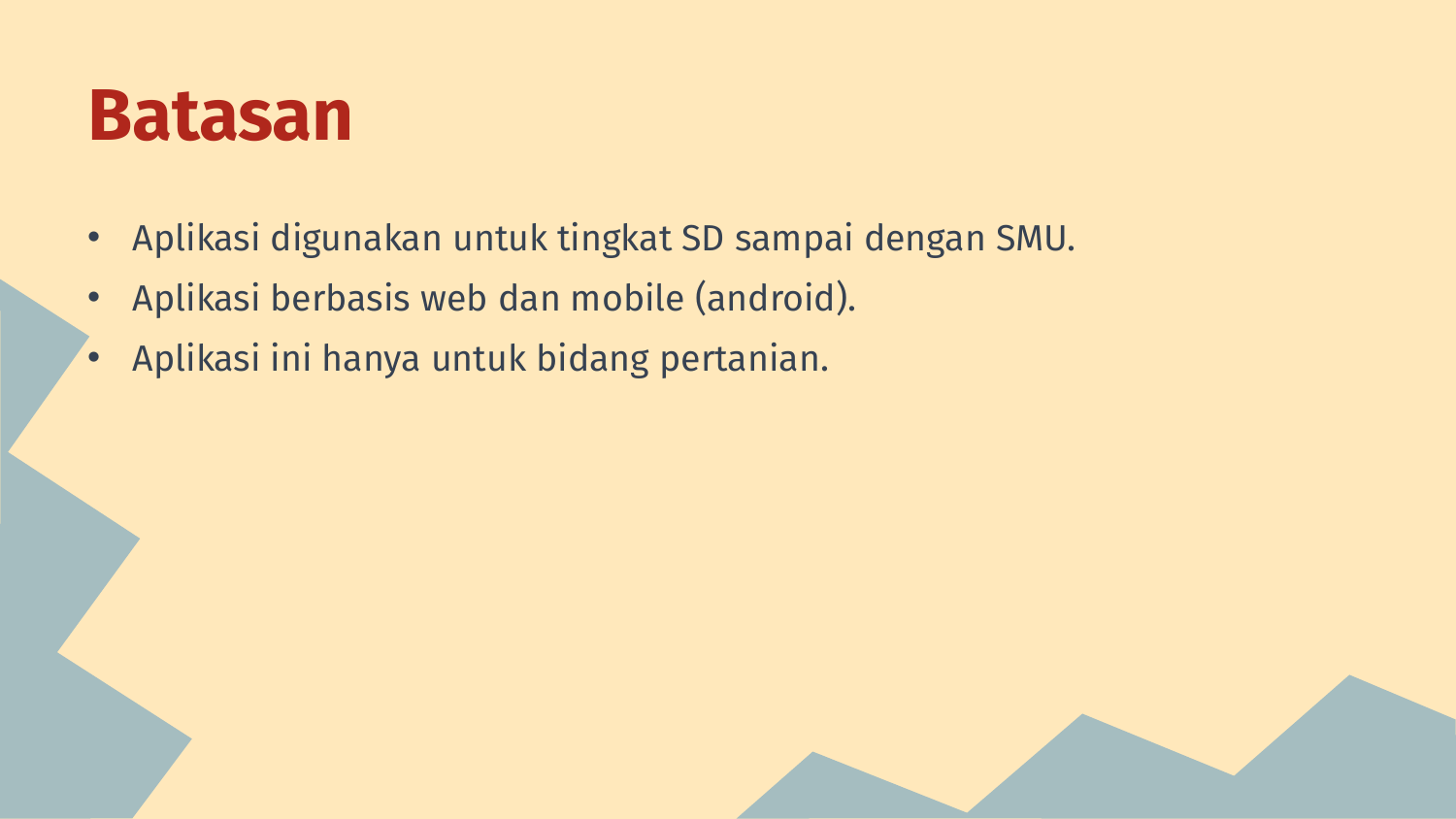

# Batasan
Aplikasi digunakan untuk tingkat SD sampai dengan SMU.
Aplikasi berbasis web dan mobile (android).
Aplikasi ini hanya untuk bidang pertanian.